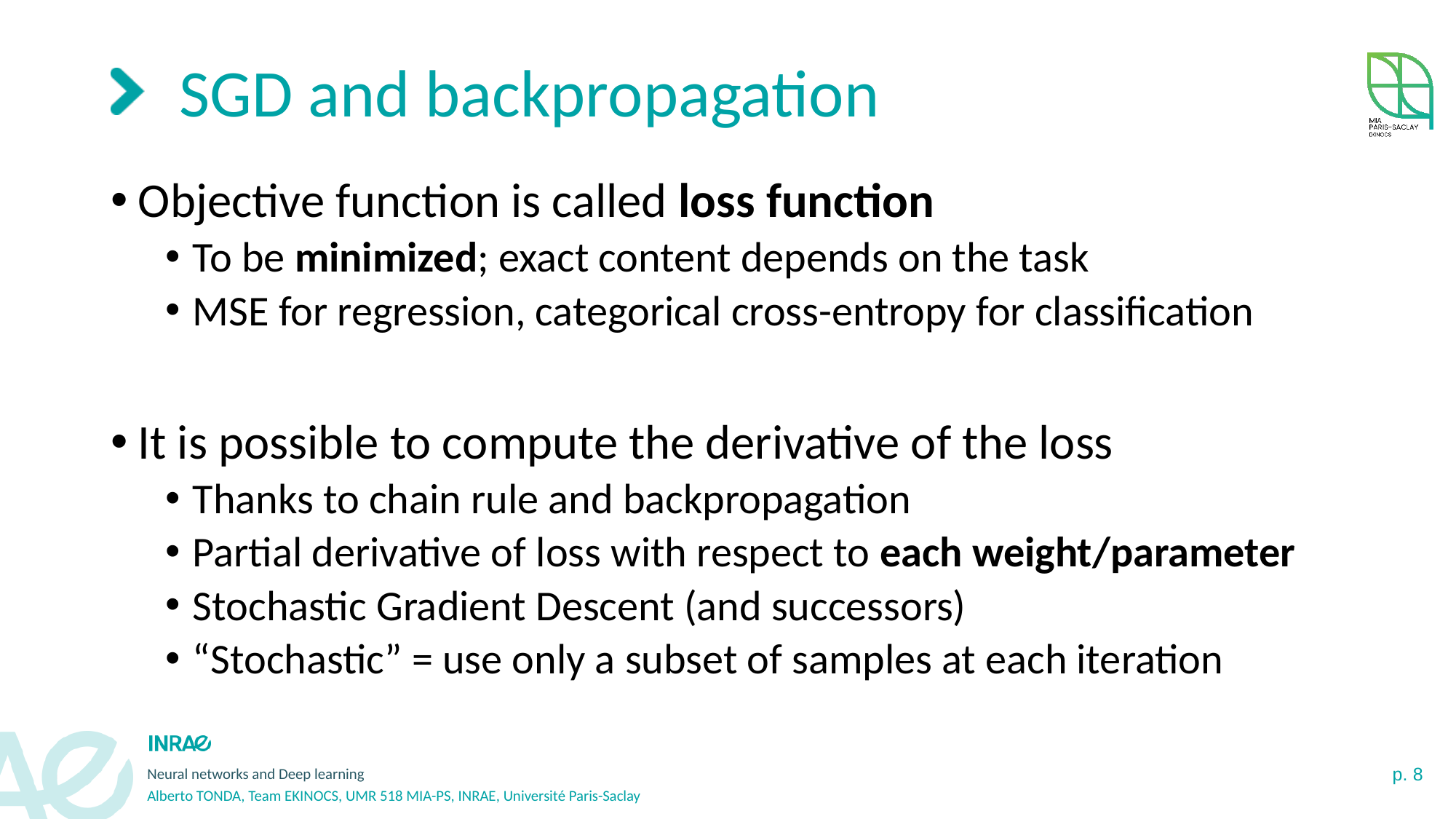

# SGD and backpropagation
Objective function is called loss function
To be minimized; exact content depends on the task
MSE for regression, categorical cross-entropy for classification

It is possible to compute the derivative of the loss
Thanks to chain rule and backpropagation
Partial derivative of loss with respect to each weight/parameter
Stochastic Gradient Descent (and successors)
“Stochastic” = use only a subset of samples at each iteration